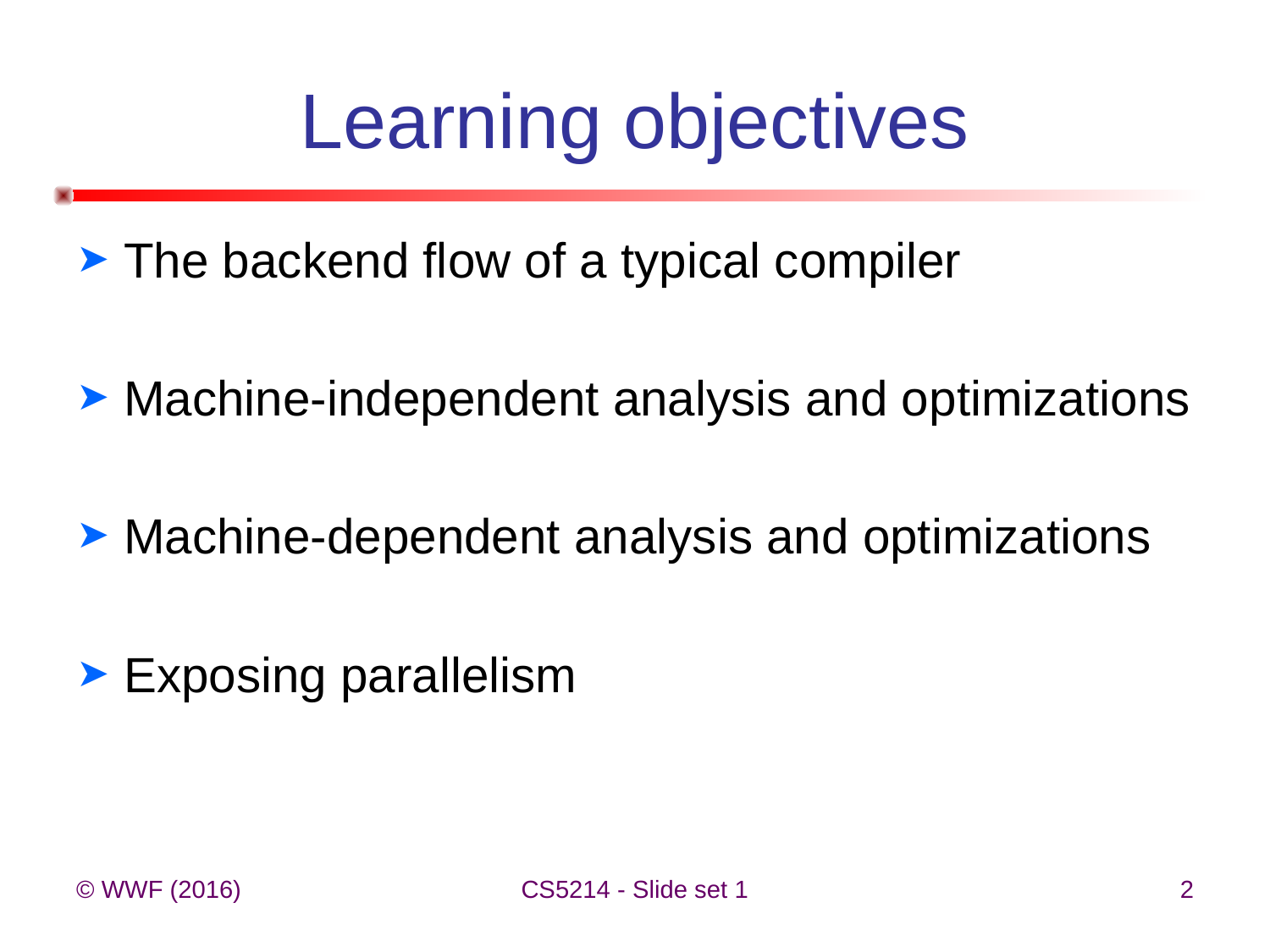

# Learning objectives
The backend flow of a typical compiler

Machine-independent analysis and optimizations

Machine-dependent analysis and optimizations

Exposing parallelism
© WWF (2016)
CS5214 - Slide set 1
2